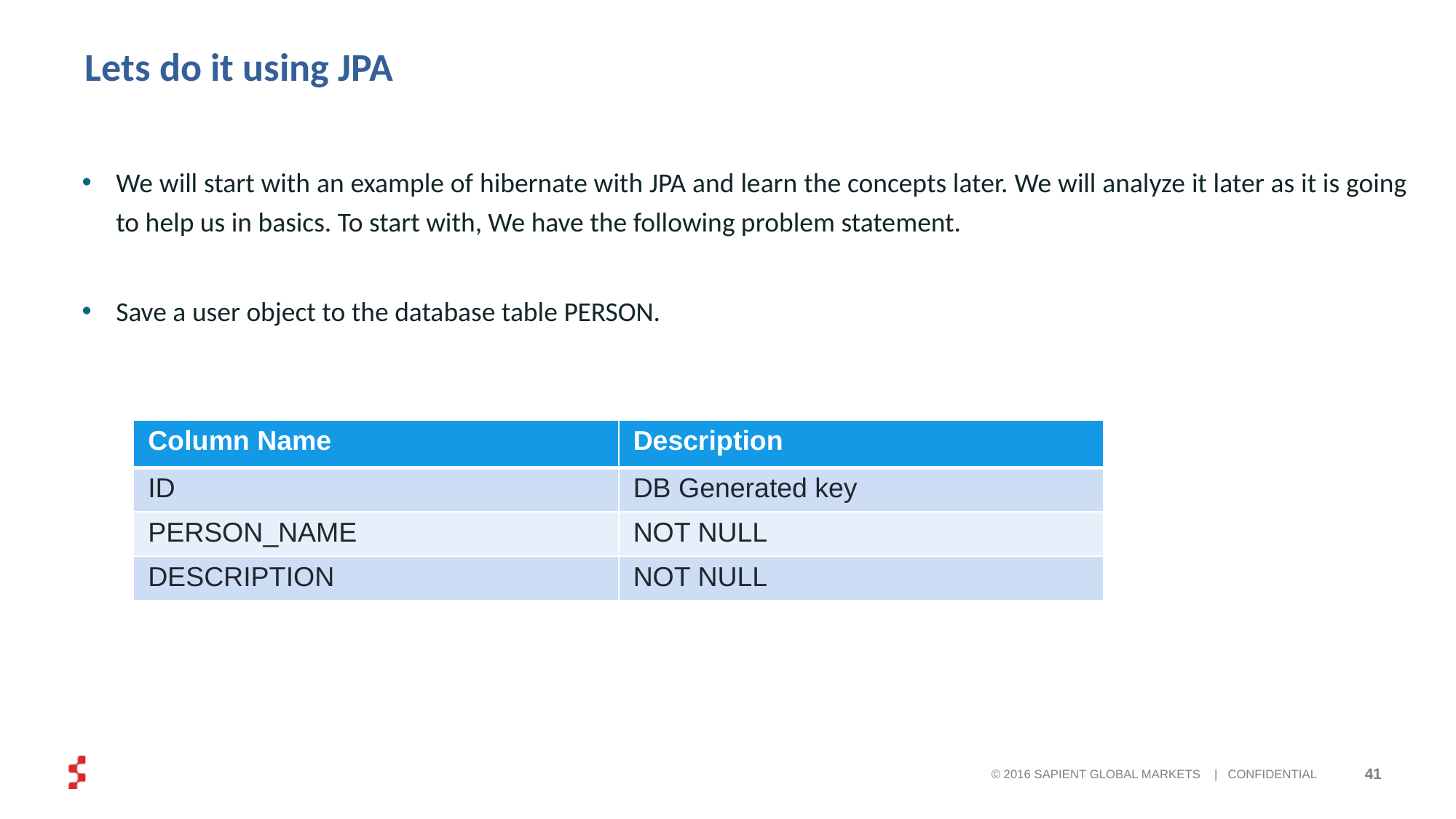

# Lets do it using JPA
We will start with an example of hibernate with JPA and learn the concepts later. We will analyze it later as it is going to help us in basics. To start with, We have the following problem statement.

Save a user object to the database table PERSON.

| Column Name | Description |
| --- | --- |
| ID | DB Generated key |
| PERSON\_NAME | NOT NULL |
| DESCRIPTION | NOT NULL |